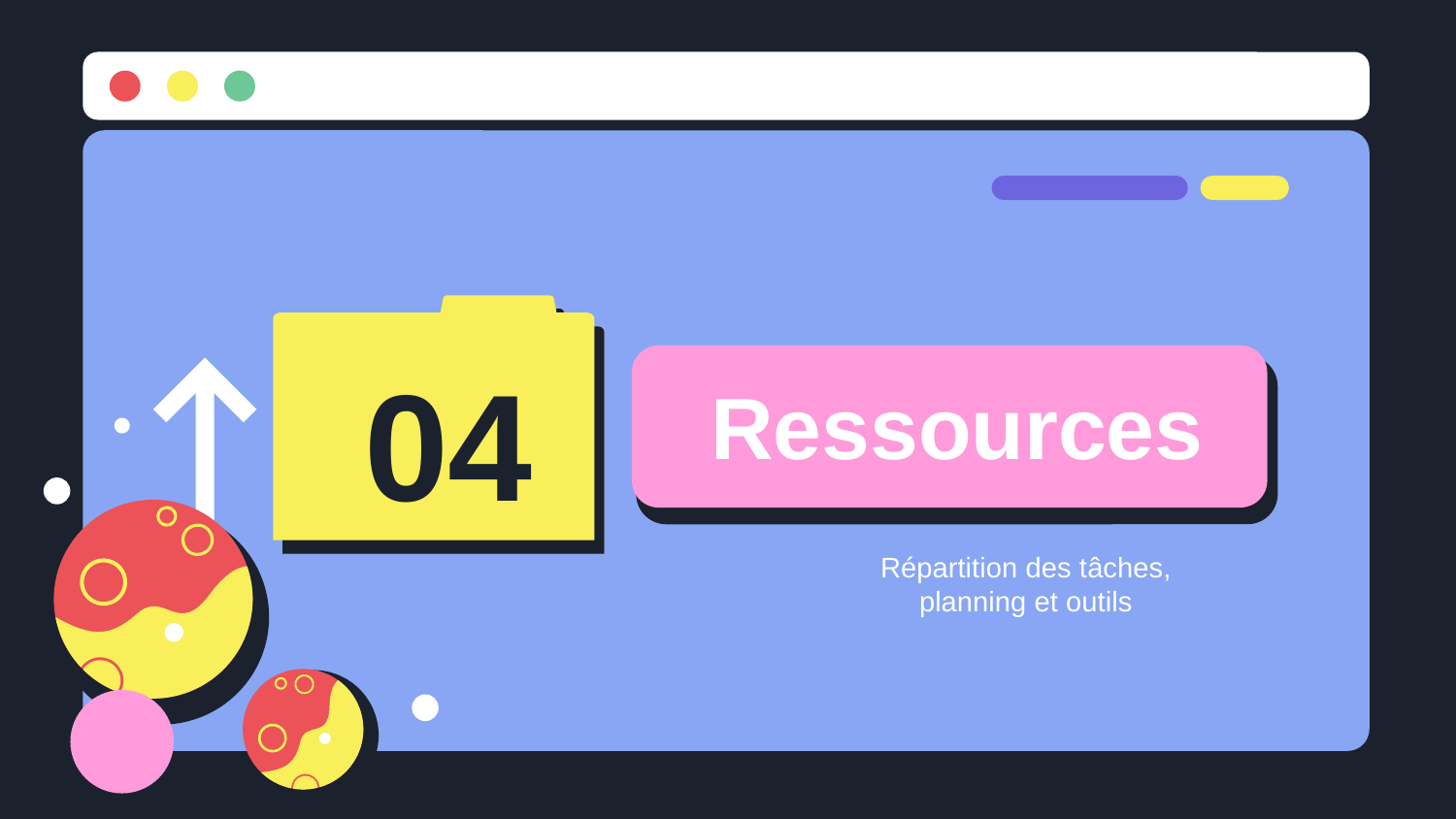

# Ressources
04

Répartition des tâches, planning et outils